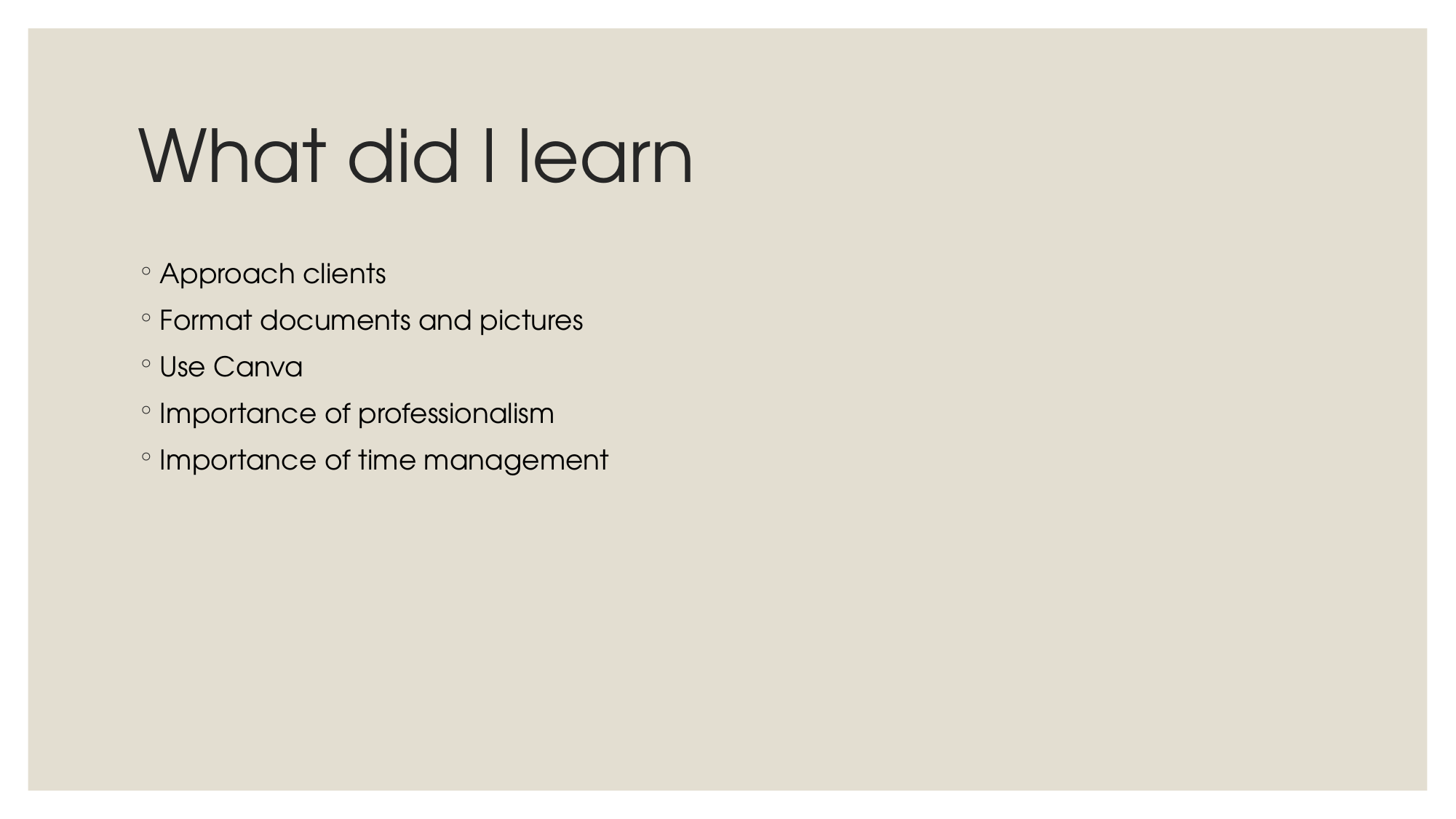

# What did I learn
Approach clients
Format documents and pictures
Use Canva
Importance of professionalism
Importance of time management